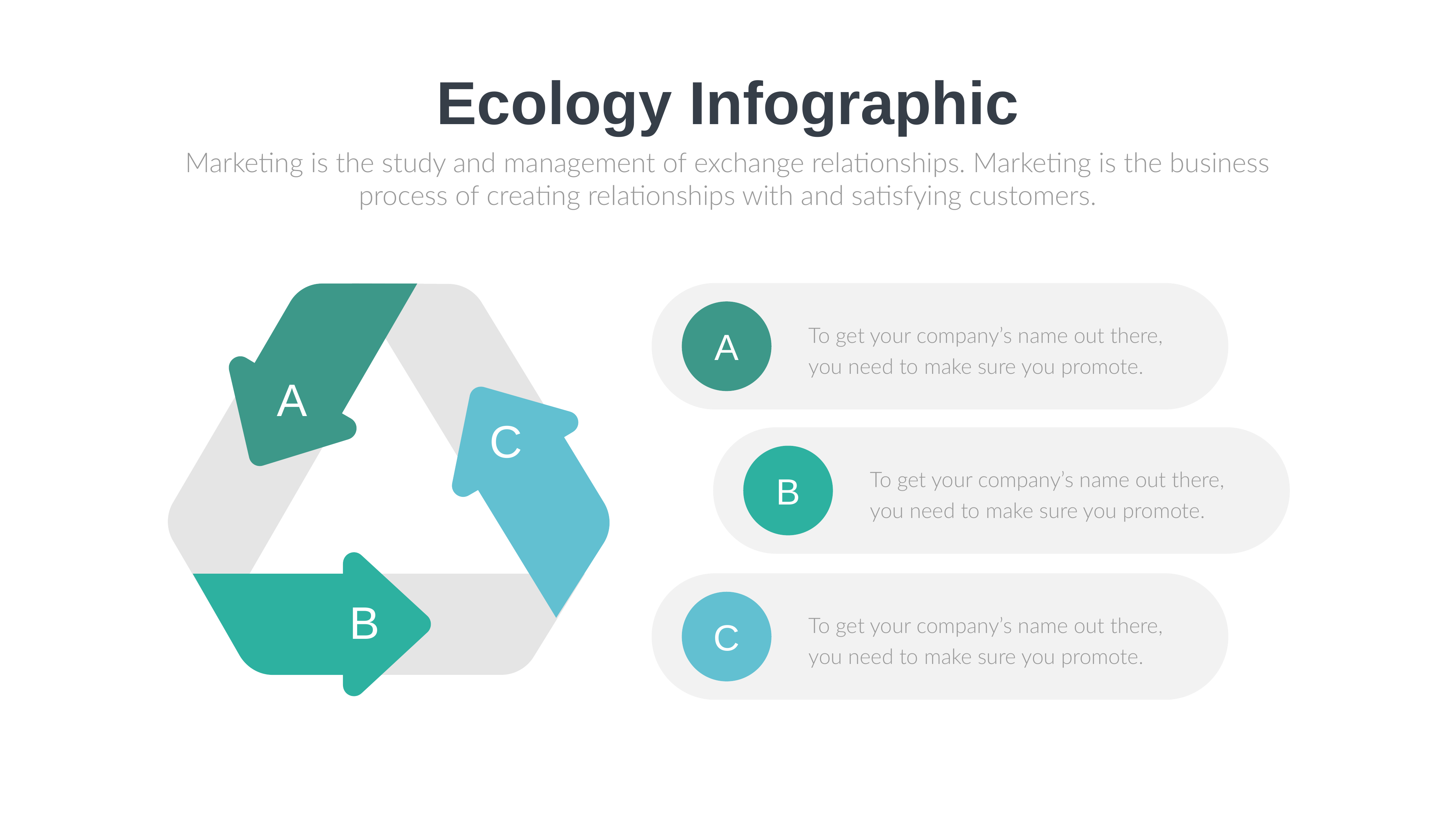

Ecology Infographic
Marketing is the study and management of exchange relationships. Marketing is the business process of creating relationships with and satisfying customers.

A
C
B

A
To get your company’s name out there, you need to make sure you promote.

To get your company’s name out there, you need to make sure you promote.
B

To get your company’s name out there, you need to make sure you promote.
C